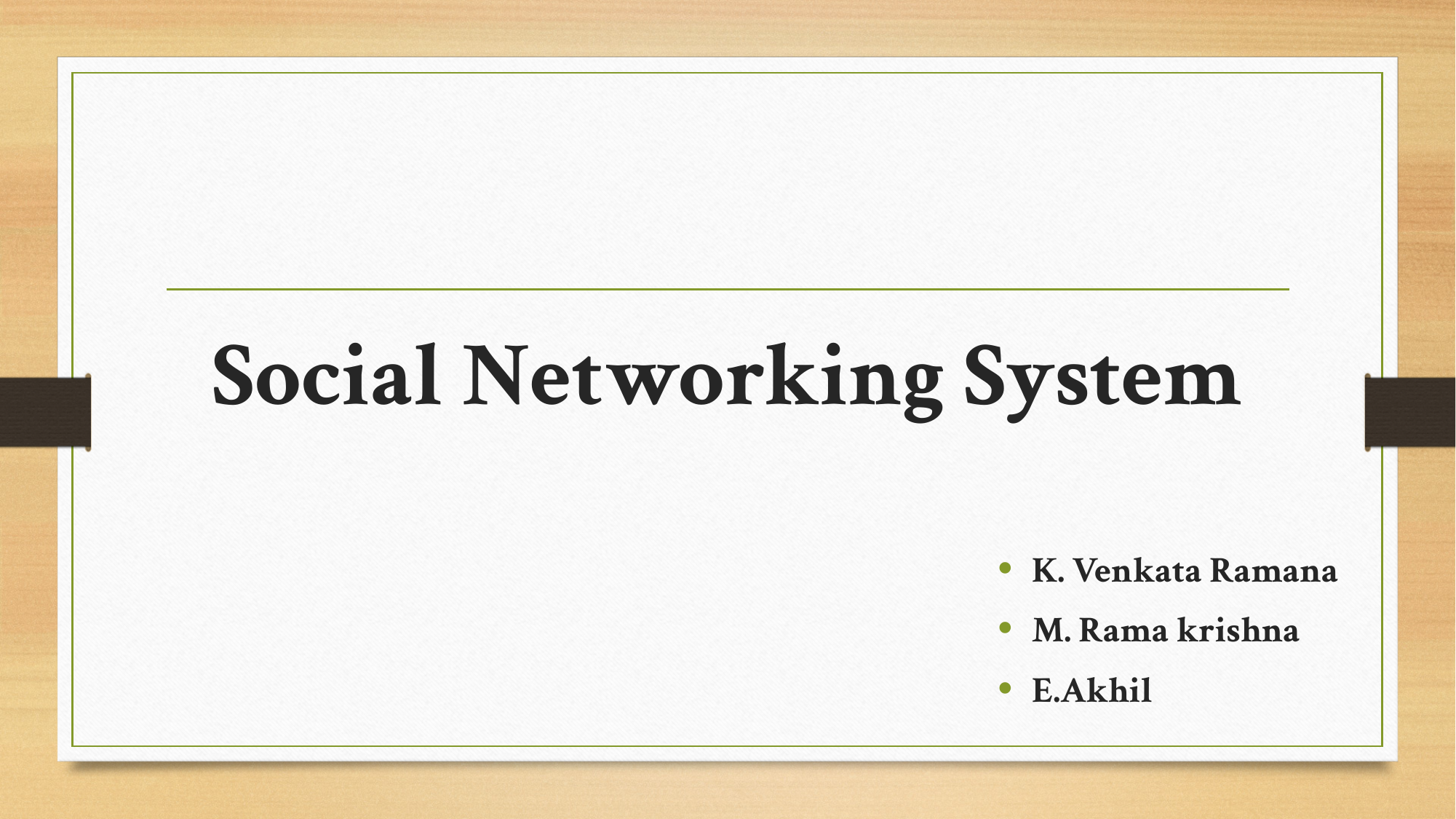

# Social Networking System
K. Venkata Ramana
M. Rama krishna
E.Akhil